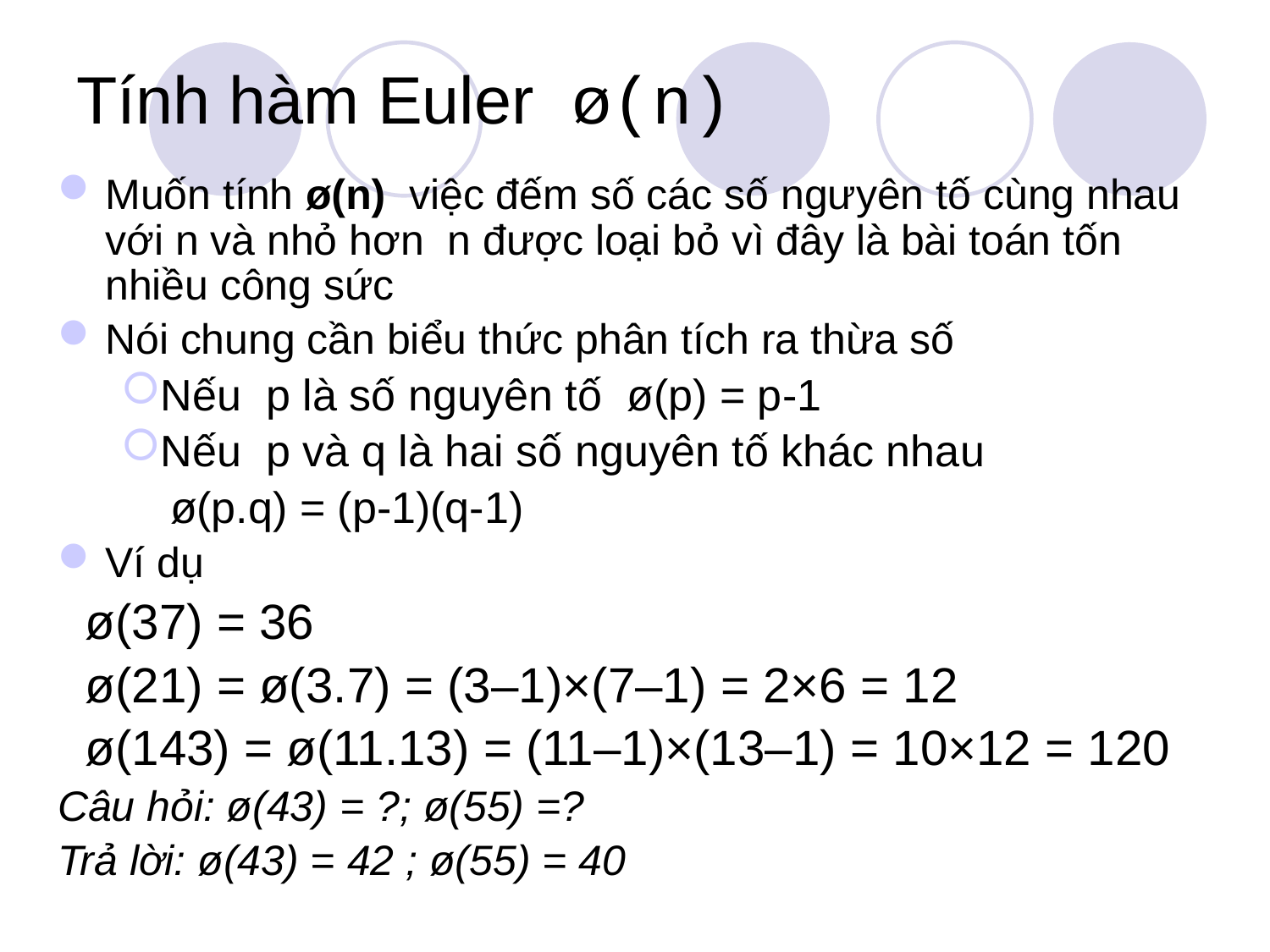

# Tính hàm Euler  ø(n)
Muốn tính ø(n)  việc đếm số các số ngưyên tố cùng nhau với n và nhỏ hơn  n được loại bỏ vì đây là bài toán tốn nhiều công sức
Nói chung cần biểu thức phân tích ra thừa số
Nếu  p là số nguyên tố  ø(p) = p-1
Nếu  p và q là hai số nguyên tố khác nhau
    ø(p.q) = (p-1)(q-1)
Ví dụ
  ø(37) = 36
  ø(21) = ø(3.7) = (3–1)×(7–1) = 2×6 = 12
  ø(143) = ø(11.13) = (11–1)×(13–1) = 10×12 = 120
Câu hỏi: ø(43) = ?; ø(55) =?
Trả lời: ø(43) = 42 ; ø(55) = 40